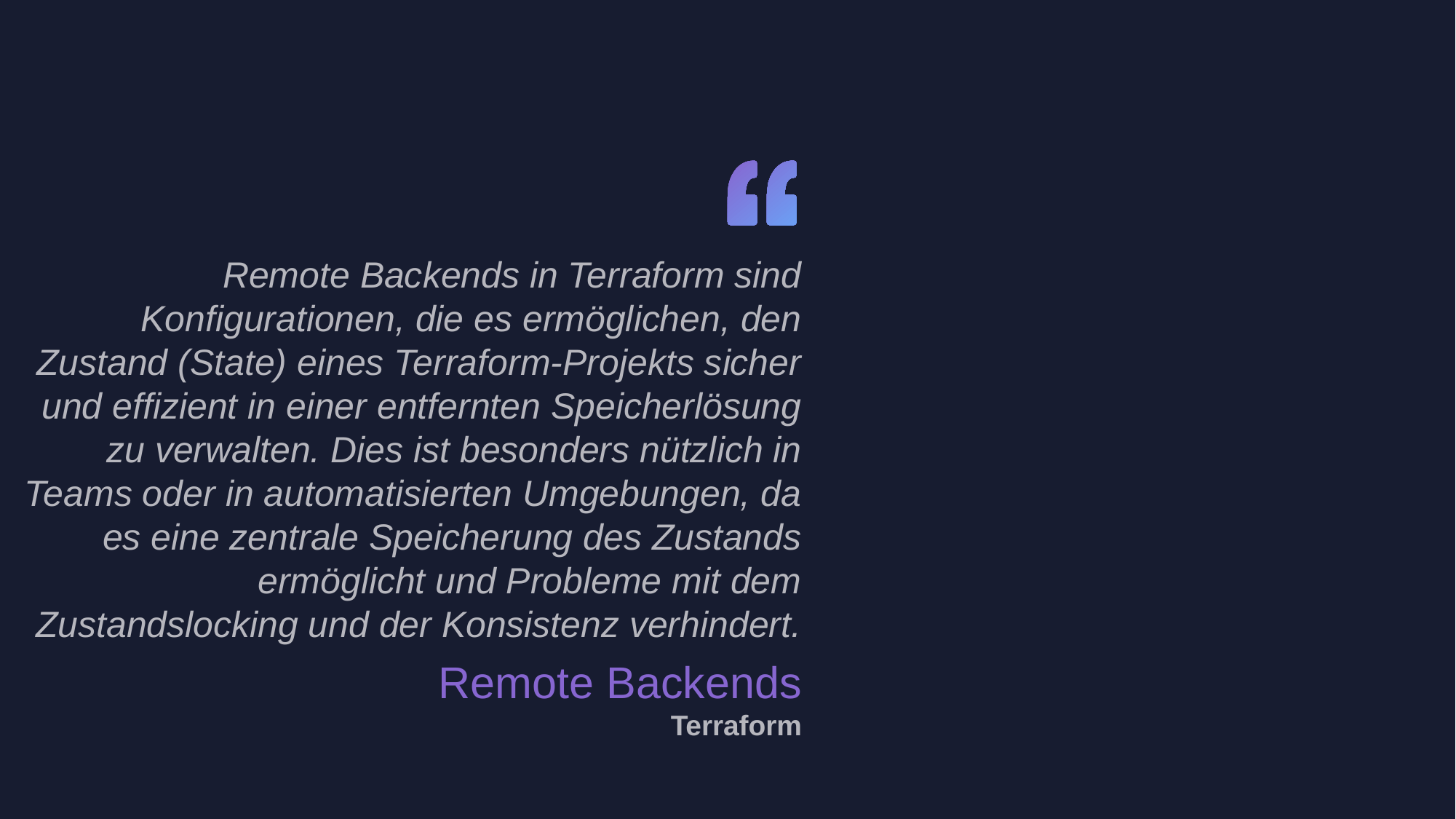

Remote Backends in Terraform sind Konfigurationen, die es ermöglichen, den Zustand (State) eines Terraform-Projekts sicher und effizient in einer entfernten Speicherlösung zu verwalten. Dies ist besonders nützlich in Teams oder in automatisierten Umgebungen, da es eine zentrale Speicherung des Zustands ermöglicht und Probleme mit dem Zustandslocking und der Konsistenz verhindert.

Remote Backends
Terraform